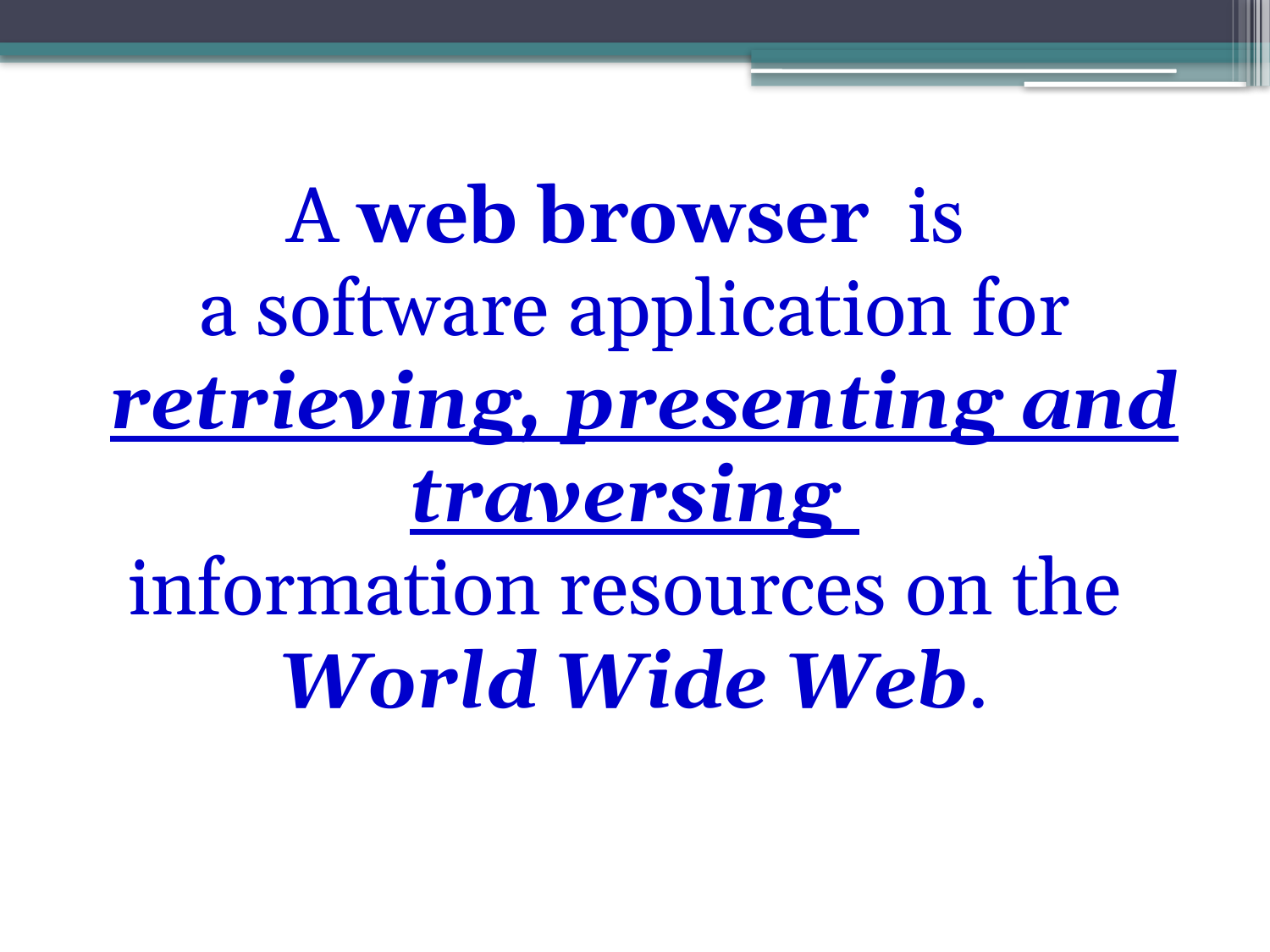

A web browser  is
a software application for
 retrieving, presenting and traversing
information resources on the
World Wide Web.